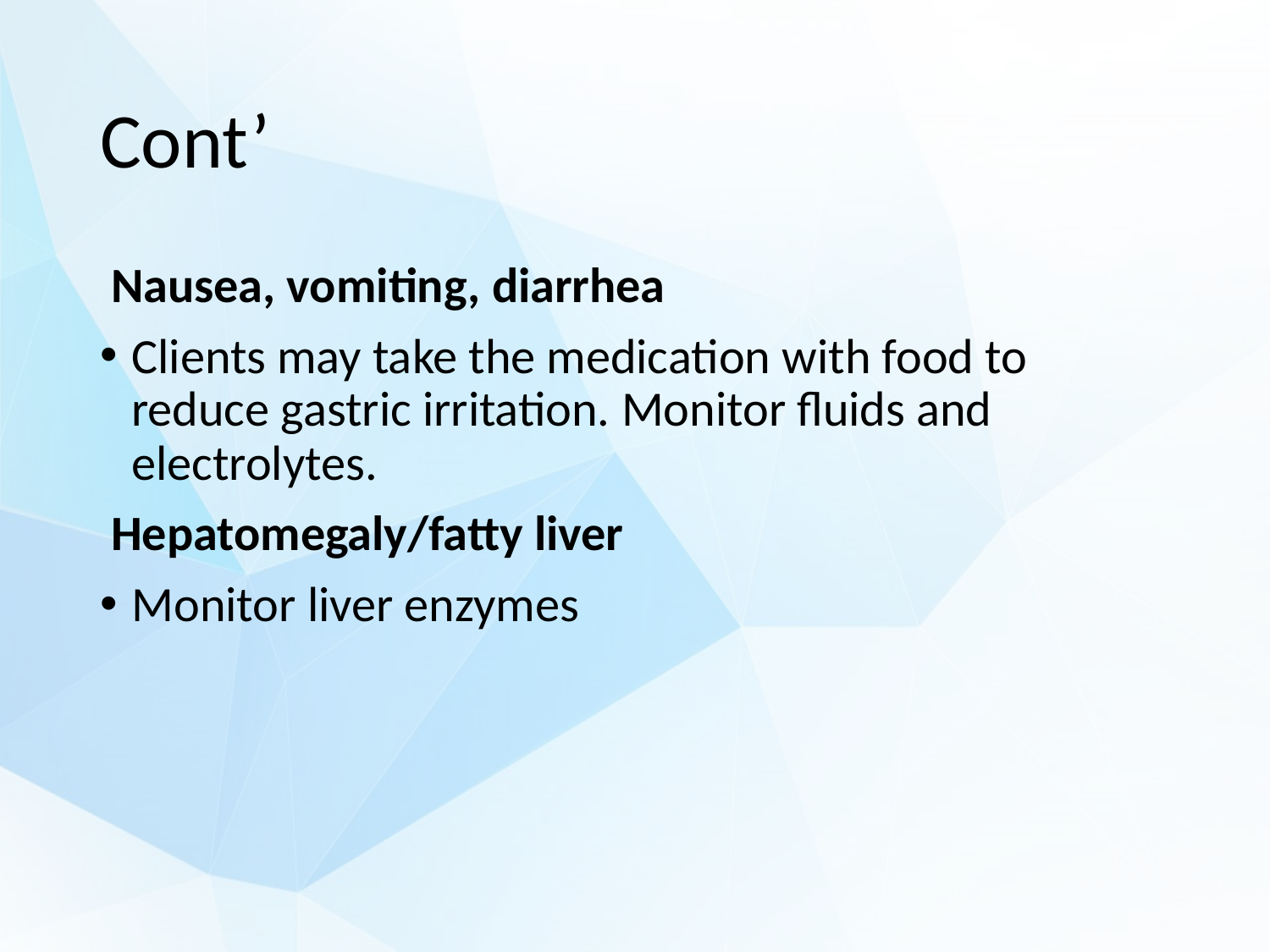

# Cont’
 Nausea, vomiting, diarrhea
Clients may take the medication with food to reduce gastric irritation. Monitor fluids and electrolytes.
 Hepatomegaly/fatty liver
Monitor liver enzymes